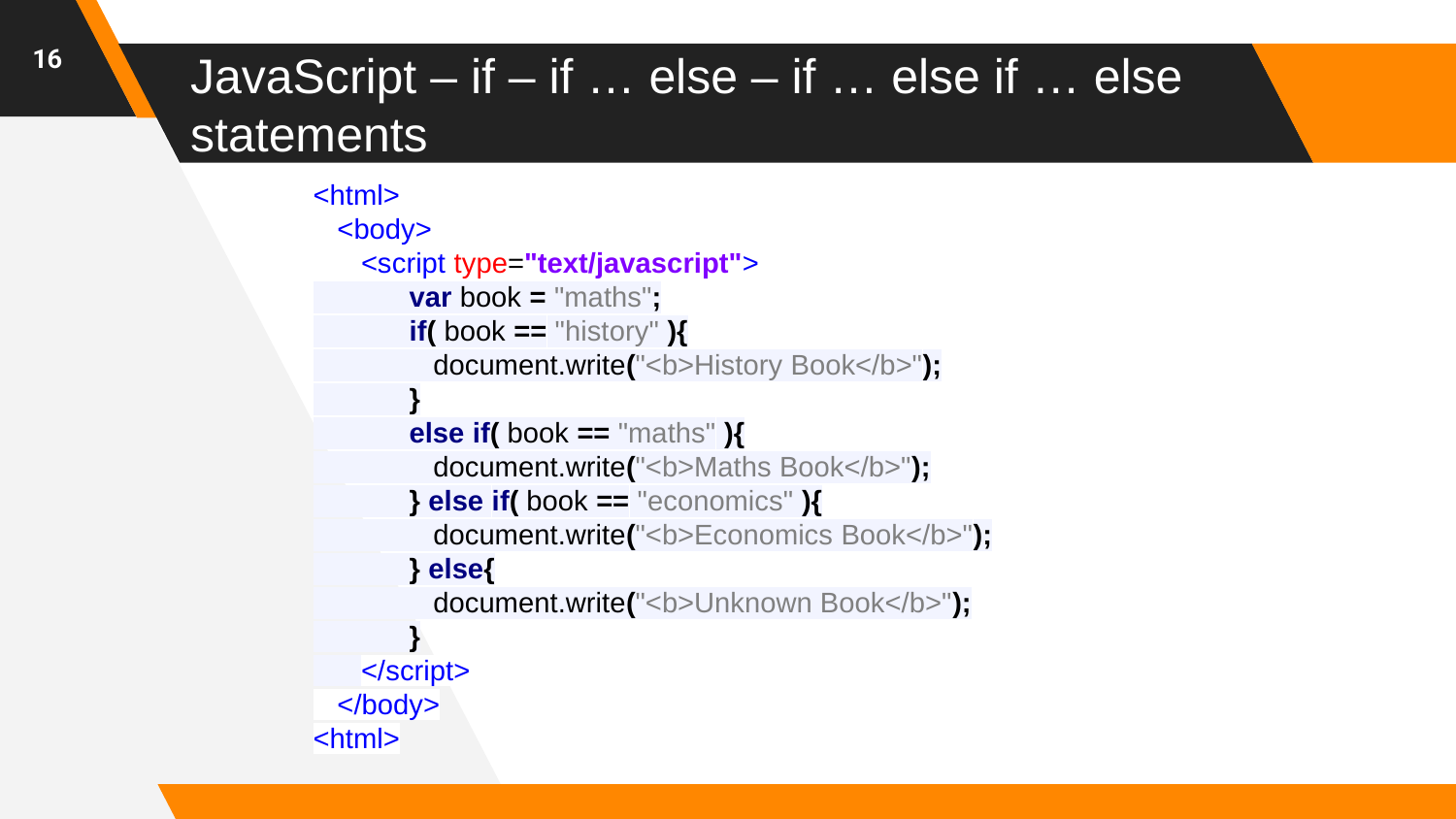

16
# JavaScript – if – if … else – if … else if … else statements
<html>
   <body>
      <script type="text/javascript">
            var book = "maths";
            if( book == "history" ){
               document.write("<b>History Book</b>");
            }
            else if( book == "maths" ){
               document.write("<b>Maths Book</b>");
            } else if( book == "economics" ){
               document.write("<b>Economics Book</b>");
            } else{
               document.write("<b>Unknown Book</b>");
            }
      </script>
   </body>
<html>